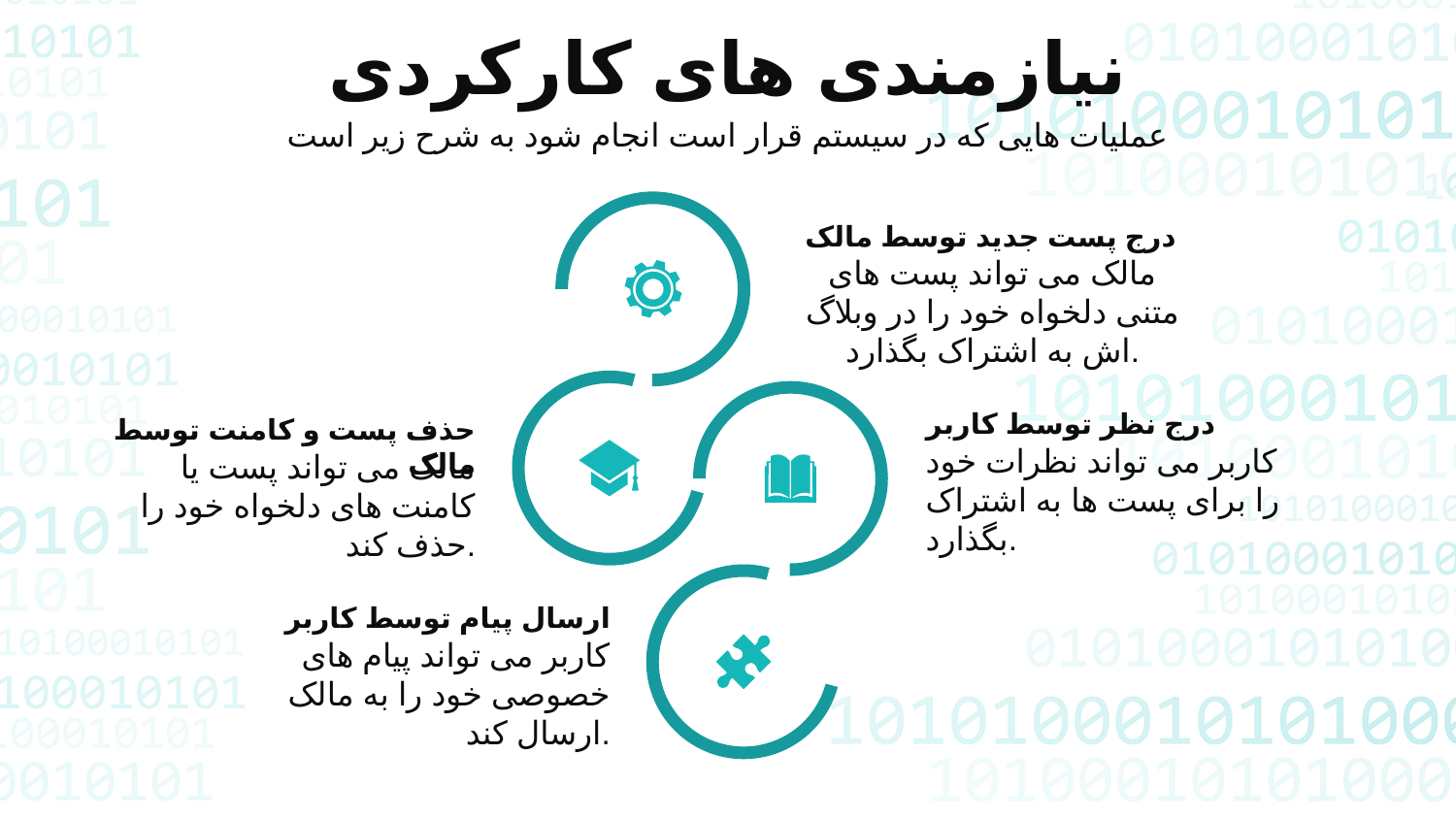

نیازمندی های کارکردی
عملیات هایی که در سیستم قرار است انجام شود به شرح زیر است

درج پست جدید توسط مالک
مالک می تواند پست های متنی دلخواه خود را در وبلاگ اش به اشتراک بگذارد.

درج نظر توسط کاربر
کاربر می تواند نظرات خود را برای پست ها به اشتراک بگذارد.
حذف پست و کامنت توسط مالک
مالک می تواند پست یا کامنت های دلخواه خود را حذف کند.

ارسال پیام توسط کاربر
کاربر می تواند پیام های خصوصی خود را به مالک ارسال کند.